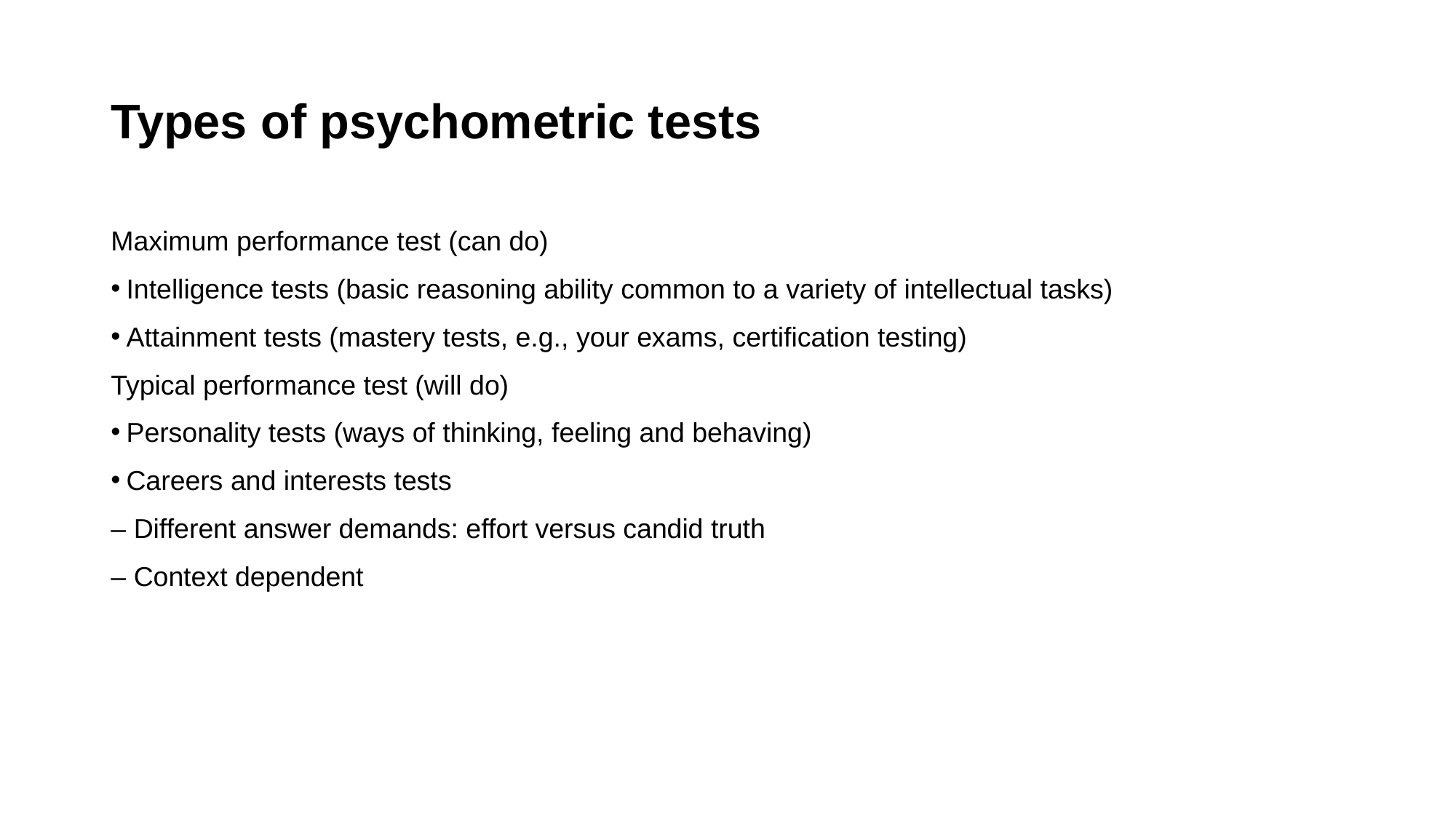

# Types of psychometric tests
Maximum performance test (can do)
Intelligence tests (basic reasoning ability common to a variety of intellectual tasks)
Attainment tests (mastery tests, e.g., your exams, certification testing)
Typical performance test (will do)
Personality tests (ways of thinking, feeling and behaving)
Careers and interests tests
– Different answer demands: effort versus candid truth
– Context dependent